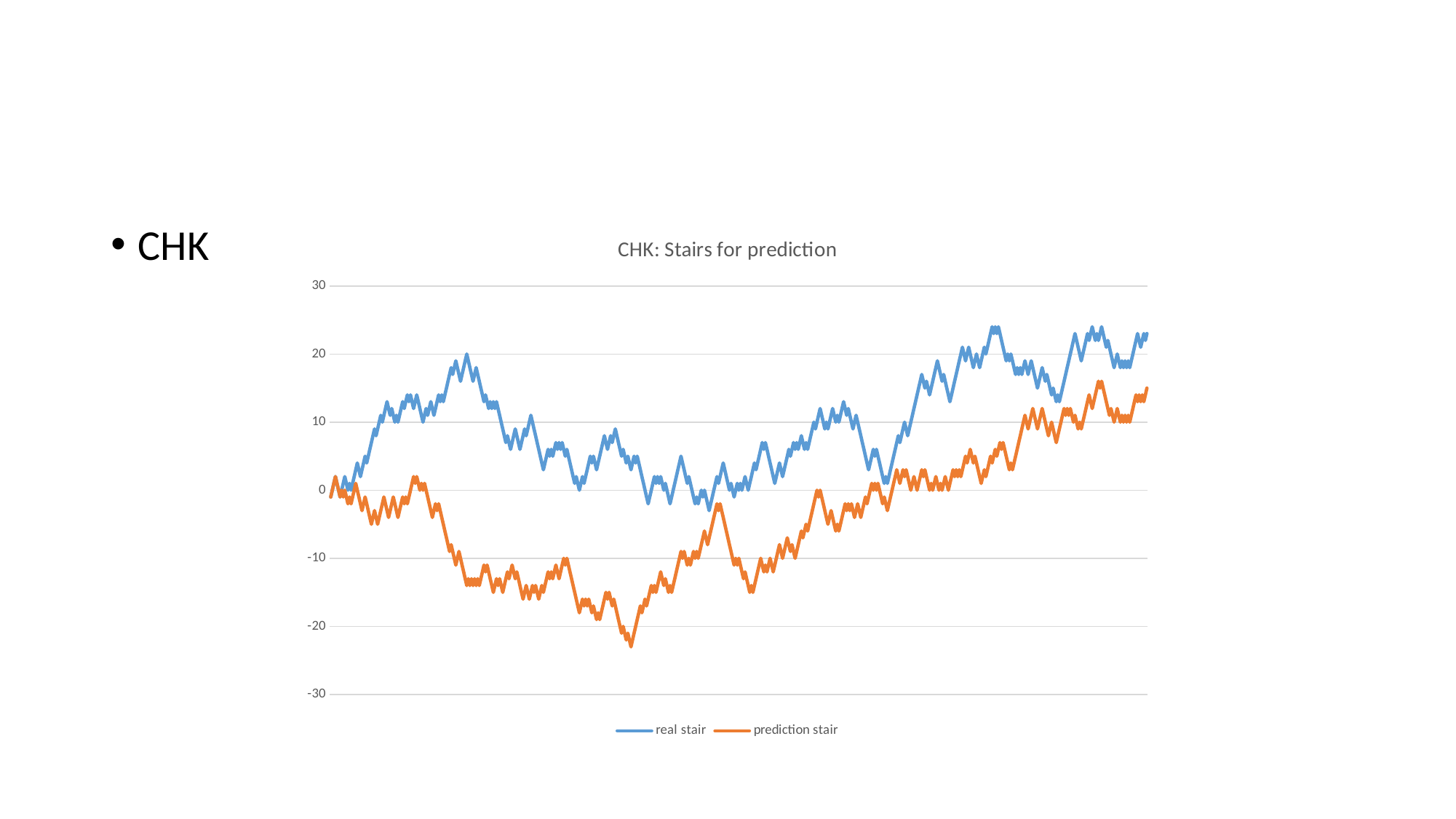

#
CHK

### Chart: CHK: Stairs for prediction

| Category |  |  |
|---|---|---|